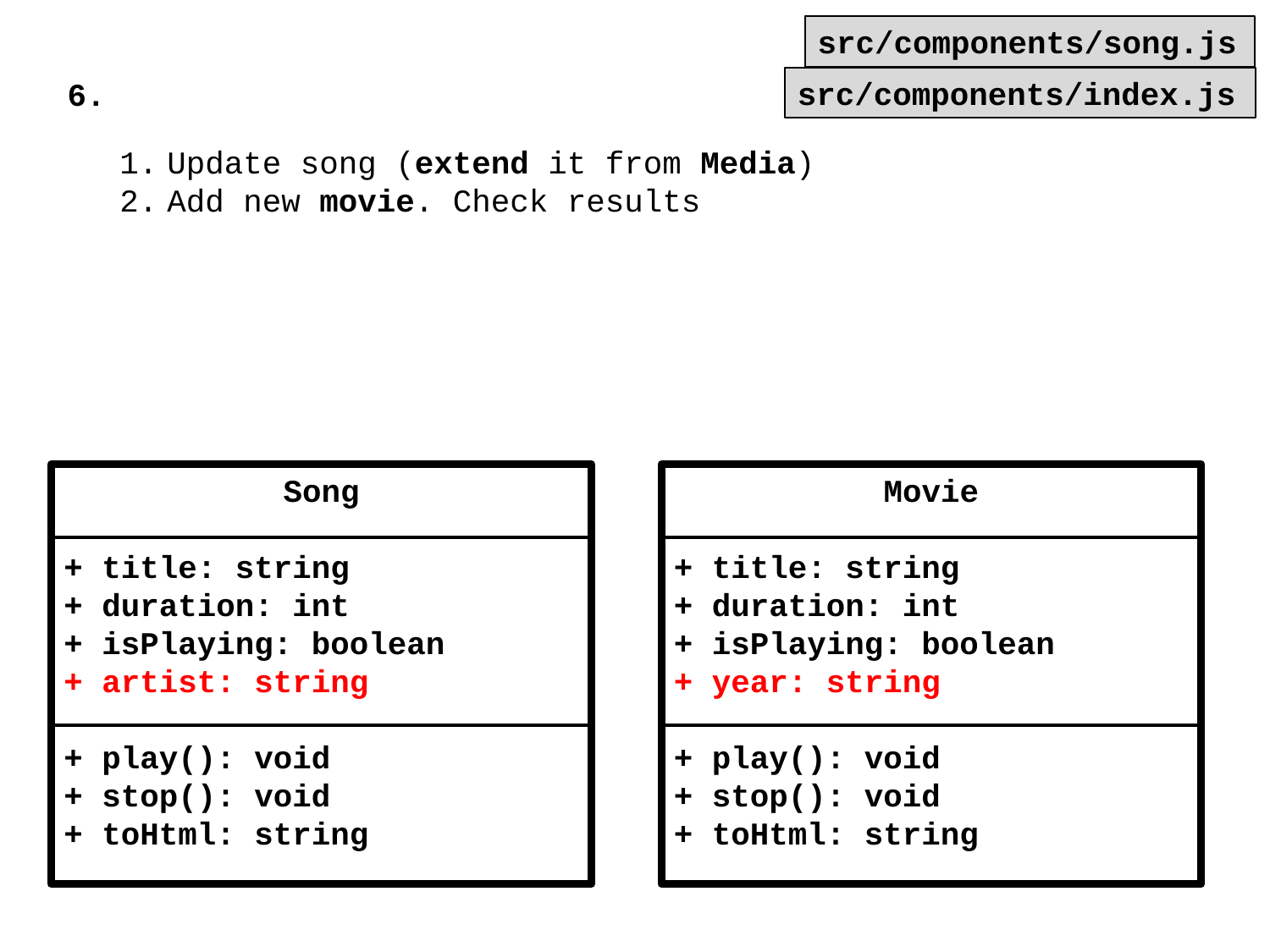

src/components/song.js
src/components/index.js
6.
Update song (extend it from Media)
Add new movie. Check results
Song

+ title: string
+ duration: int
+ isPlaying: boolean
+ artist: string

+ play(): void
+ stop(): void
+ toHtml: string

Movie

+ title: string
+ duration: int
+ isPlaying: boolean
+ year: string

+ play(): void
+ stop(): void
+ toHtml: string